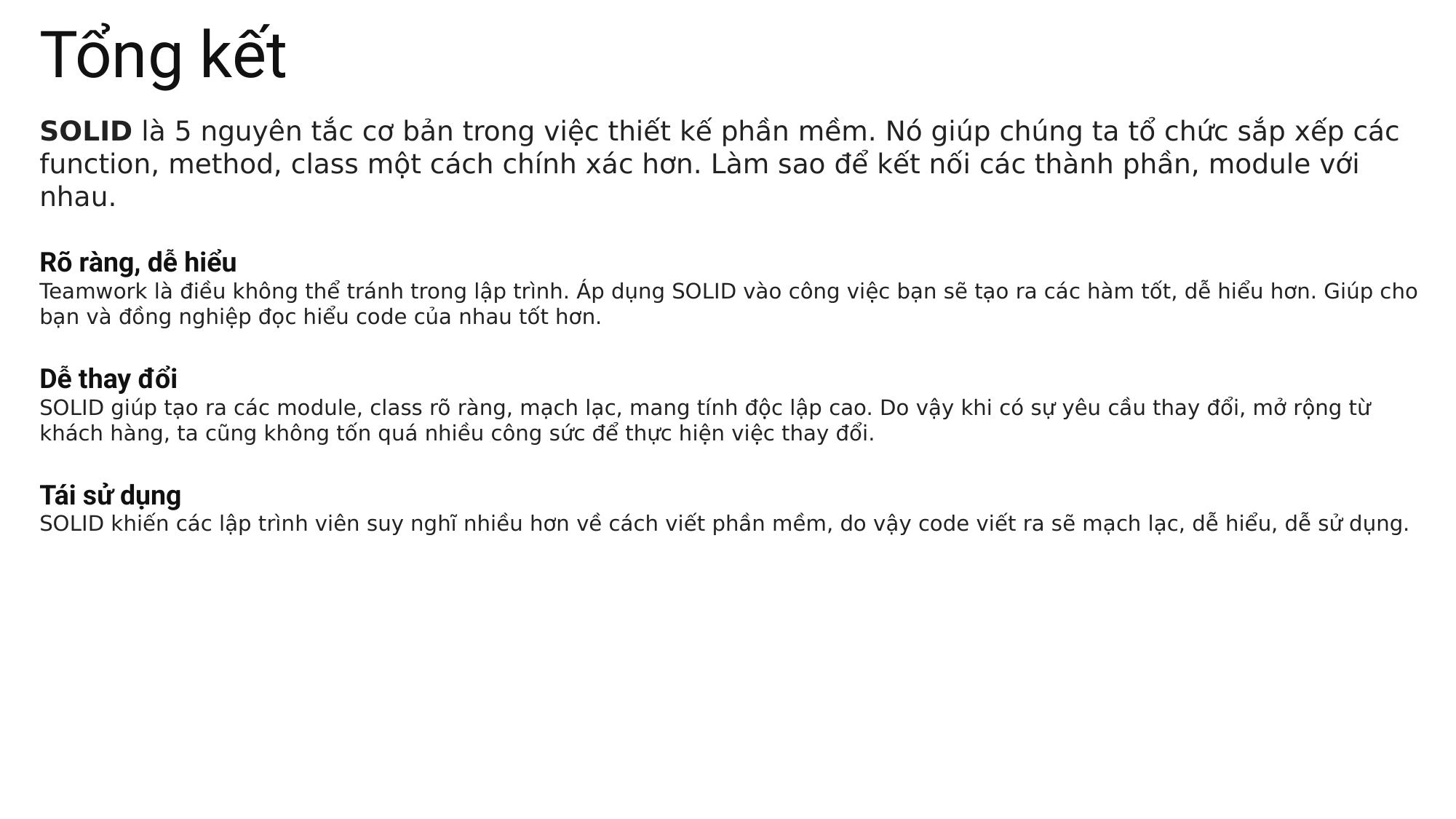

# Tổng kết
SOLID là 5 nguyên tắc cơ bản trong việc thiết kế phần mềm. Nó giúp chúng ta tổ chức sắp xếp các function, method, class một cách chính xác hơn. Làm sao để kết nối các thành phần, module với nhau.

Rõ ràng, dễ hiểu
Teamwork là điều không thể tránh trong lập trình. Áp dụng SOLID vào công việc bạn sẽ tạo ra các hàm tốt, dễ hiểu hơn. Giúp cho bạn và đồng nghiệp đọc hiểu code của nhau tốt hơn.

Dễ thay đổi
SOLID giúp tạo ra các module, class rõ ràng, mạch lạc, mang tính độc lập cao. Do vậy khi có sự yêu cầu thay đổi, mở rộng từ khách hàng, ta cũng không tốn quá nhiều công sức để thực hiện việc thay đổi.

Tái sử dụng
SOLID khiến các lập trình viên suy nghĩ nhiều hơn về cách viết phần mềm, do vậy code viết ra sẽ mạch lạc, dễ hiểu, dễ sử dụng.